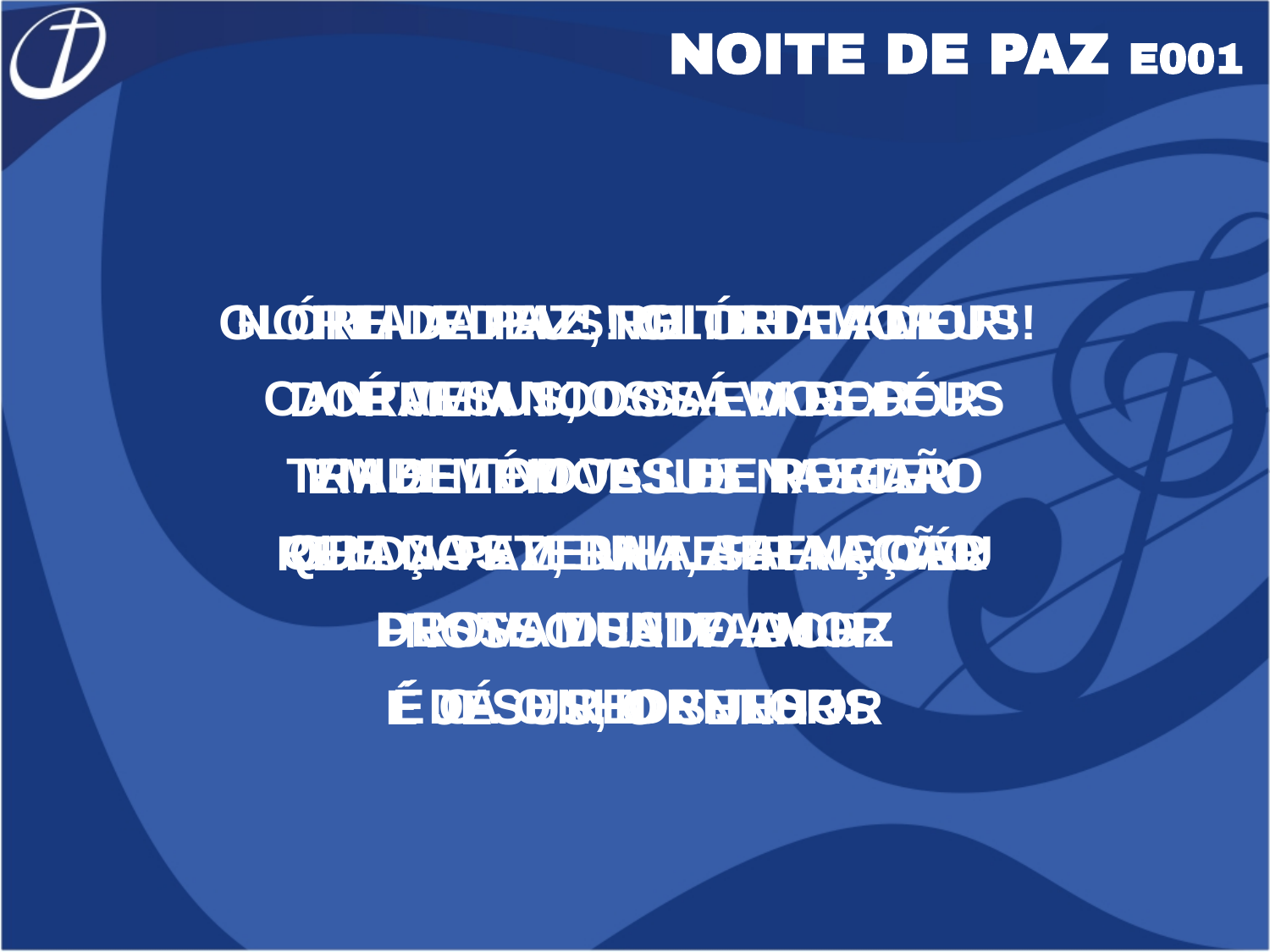

NOITE DE PAZ E001
REI DA PAZ, REI DE AMOR
É JESUS, O SALVADOR
VINDE TODOS LHE ROGAR
QUE NOS VENHA ABENÇOAR
DESTE MUNDO A LUZ
É O SENHOR JESUS
GLÓRIA A DEUS! GLÓRIA A DEUS!
CANTAM ANJOS LÁ DOS CÉUS
TRAZEM NOVAS DE PERDÃO
GRAÇA ETERNA, SALVAÇÃO
PROVA DESTE AMOR
DÁ O REDENTOR
NOITE DE PAZ! NOITE DE AMOR!
DORMEM TODOS EM REDOR
EM BELÉM JESUS NASCEU
REI DA PAZ, DA TERRA E CÉU
NOSSO SALVADOR
É JESUS, O SENHOR